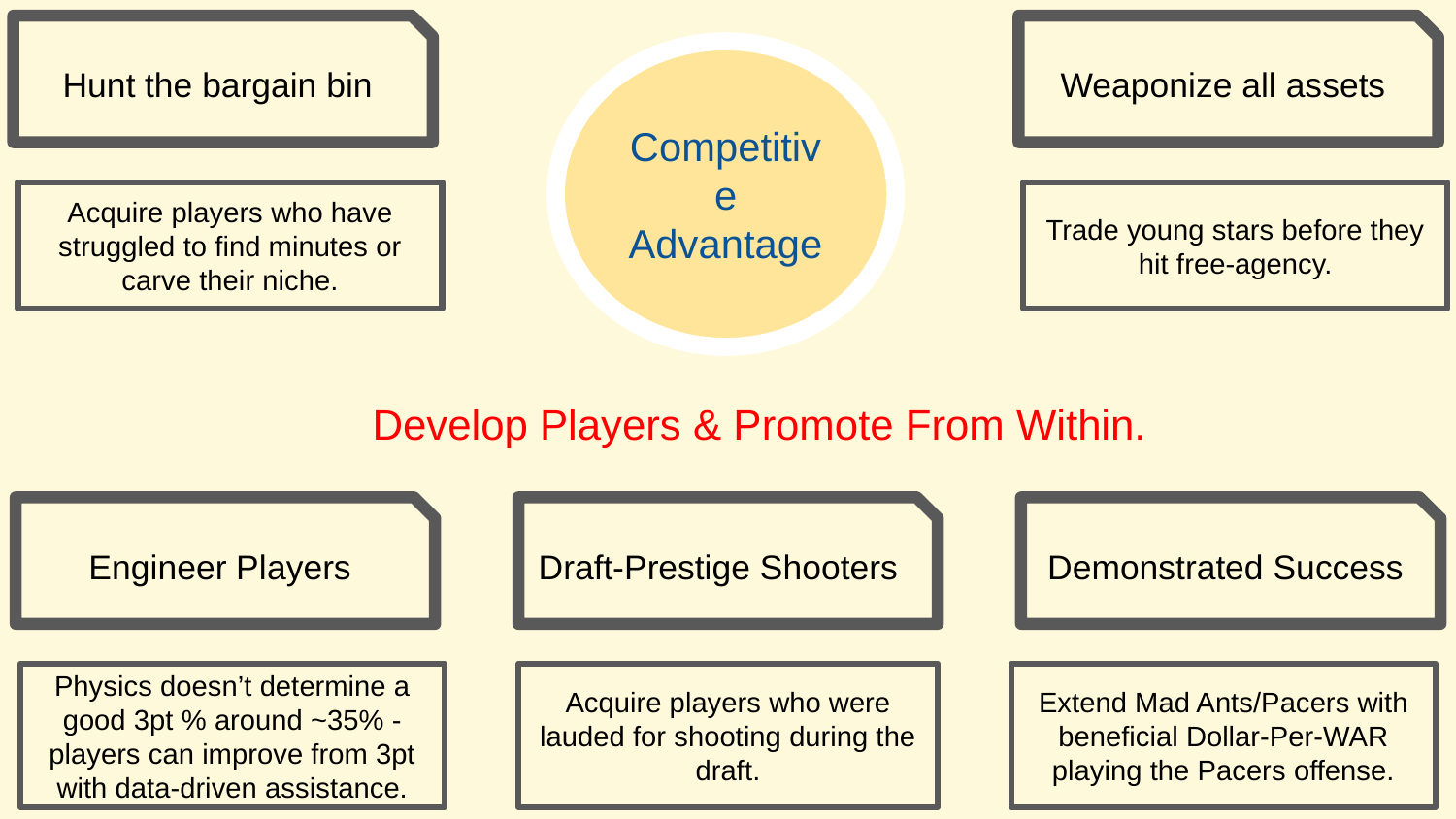

Hunt the bargain bin
Weaponize all assets
Competitive Advantage

Acquire players who have struggled to find minutes or carve their niche.

Trade young stars before they hit free-agency.

Develop Players & Promote From Within.
Draft-Prestige Shooters
Engineer Players
Demonstrated Success
Acquire players who were lauded for shooting during the draft.

Physics doesn’t determine a good 3pt % around ~35% - players can improve from 3pt with data-driven assistance.

Extend Mad Ants/Pacers with beneficial Dollar-Per-WAR playing the Pacers offense.